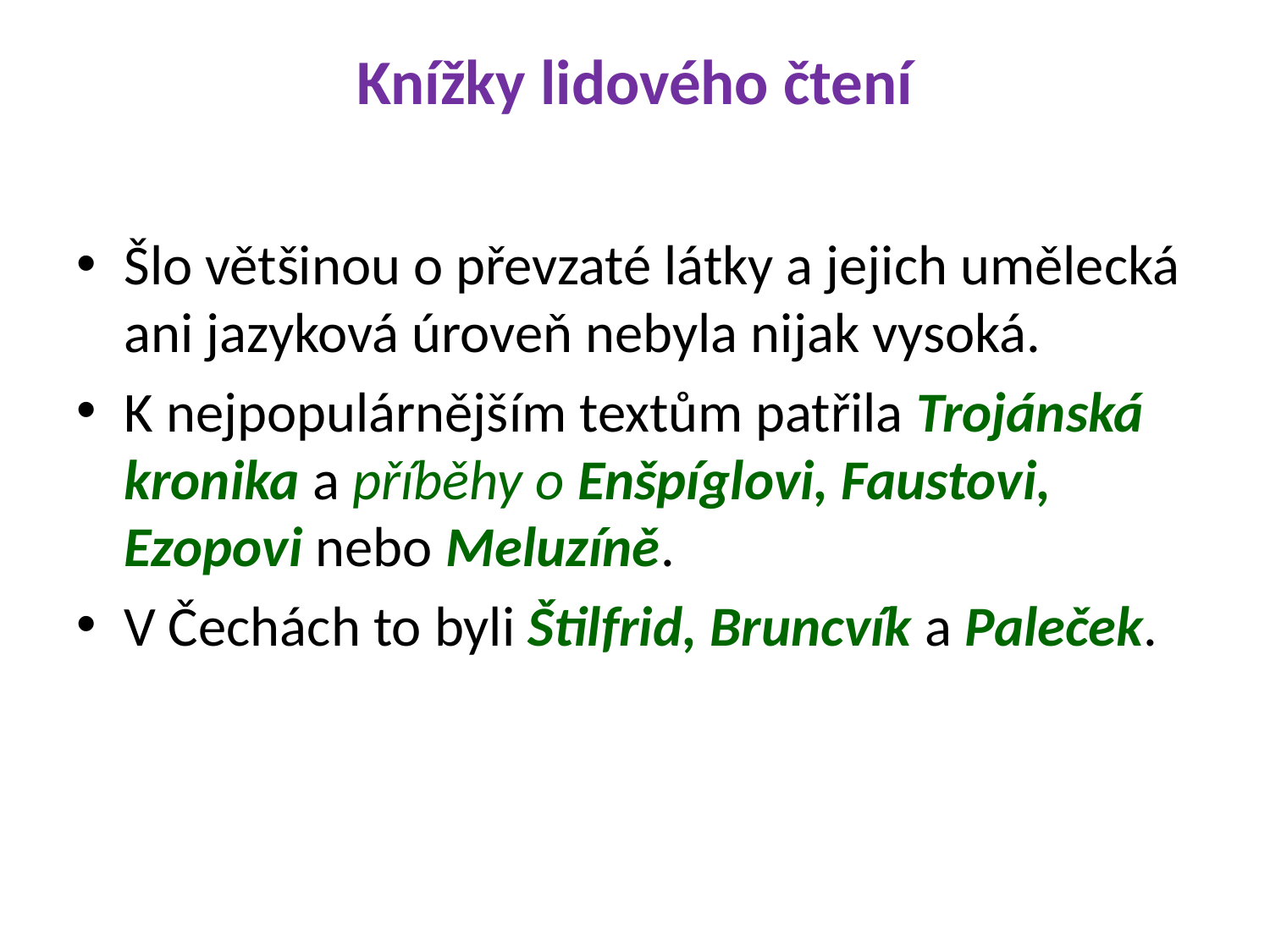

# Knížky lidového čtení
Šlo většinou o převzaté látky a jejich umělecká ani jazyková úroveň nebyla nijak vysoká.
K nejpopulárnějším textům patřila Trojánská kronika a příběhy o Enšpíglovi, Faustovi, Ezopovi nebo Meluzíně.
V Čechách to byli Štilfrid, Bruncvík a Paleček.